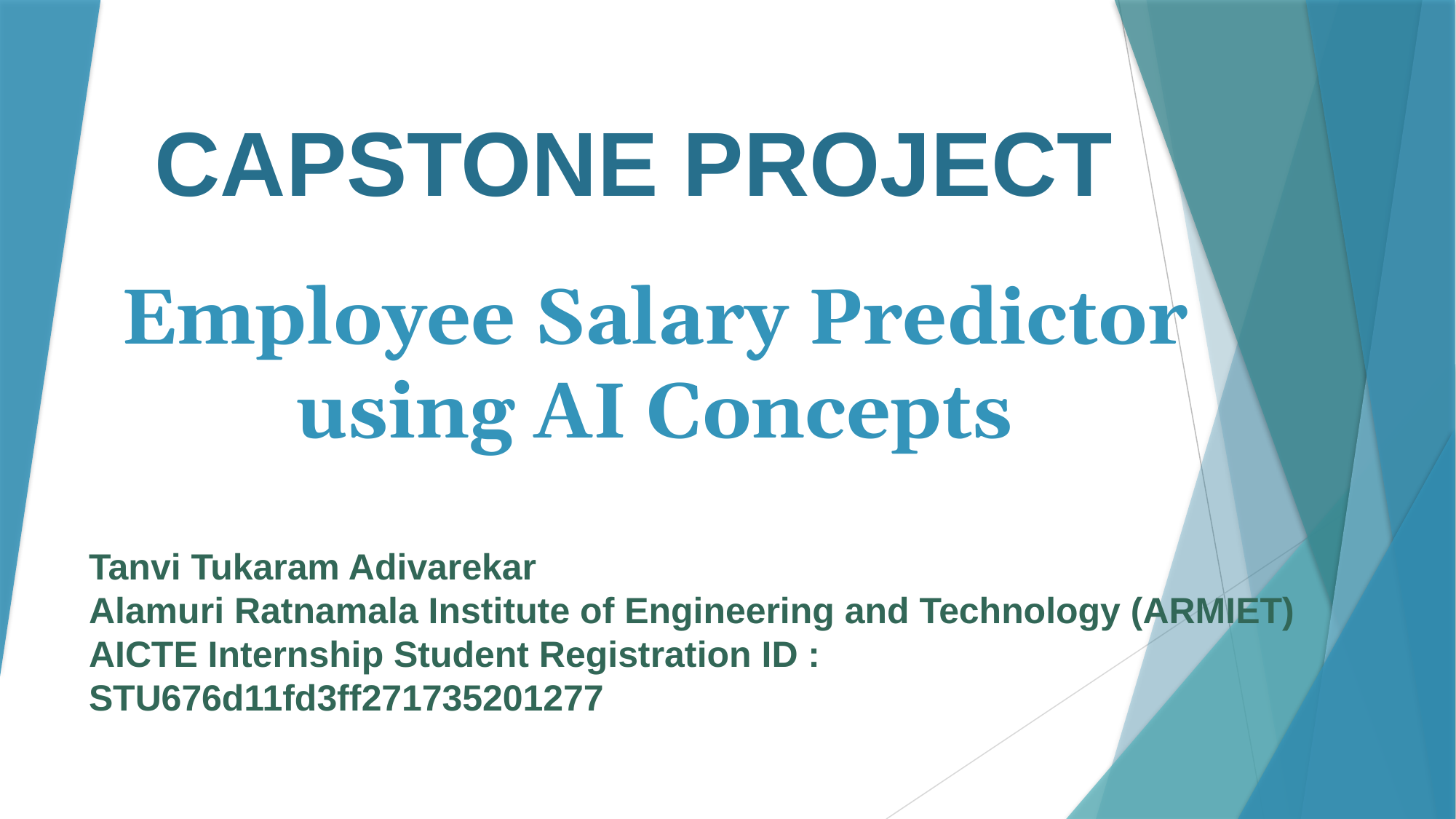

CAPSTONE PROJECT
# Employee Salary Predictor using AI Concepts
Tanvi Tukaram Adivarekar
Alamuri Ratnamala Institute of Engineering and Technology (ARMIET)
AICTE Internship Student Registration ID : STU676d11fd3ff271735201277